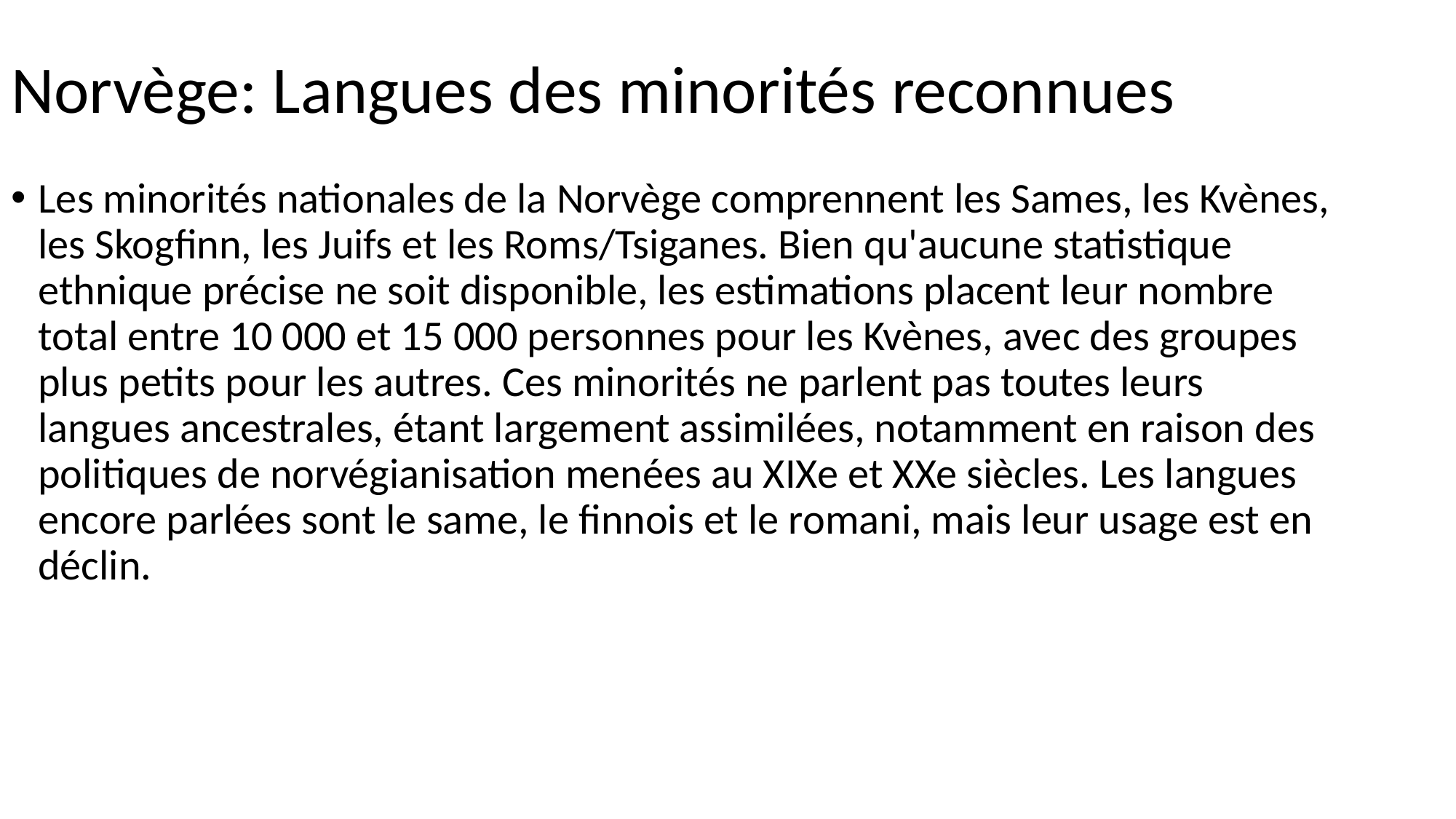

# Norvège: Langues des minorités reconnues
Les minorités nationales de la Norvège comprennent les Sames, les Kvènes, les Skogfinn, les Juifs et les Roms/Tsiganes. Bien qu'aucune statistique ethnique précise ne soit disponible, les estimations placent leur nombre total entre 10 000 et 15 000 personnes pour les Kvènes, avec des groupes plus petits pour les autres. Ces minorités ne parlent pas toutes leurs langues ancestrales, étant largement assimilées, notamment en raison des politiques de norvégianisation menées au XIXe et XXe siècles. Les langues encore parlées sont le same, le finnois et le romani, mais leur usage est en déclin.